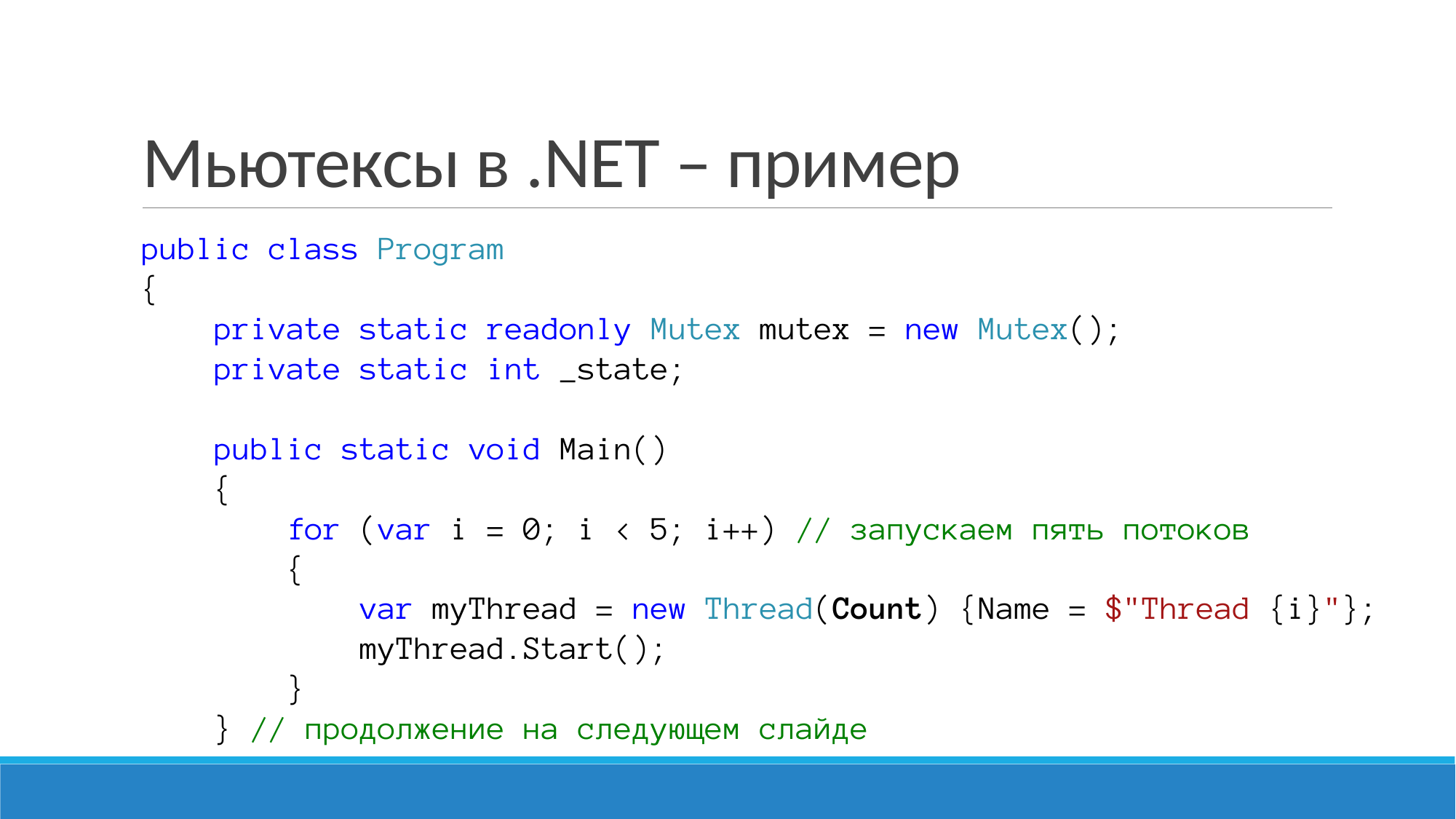

# Мьютексы в .NET – пример
public class Program
{
    private static readonly Mutex mutex = new Mutex();
    private static int _state;

    public static void Main()
    {
        for (var i = 0; i < 5; i++) // запускаем пять потоков
        {
            var myThread = new Thread(Count) {Name = $"Thread {i}"};
            myThread.Start();
        }
    } // продолжение на следующем слайде